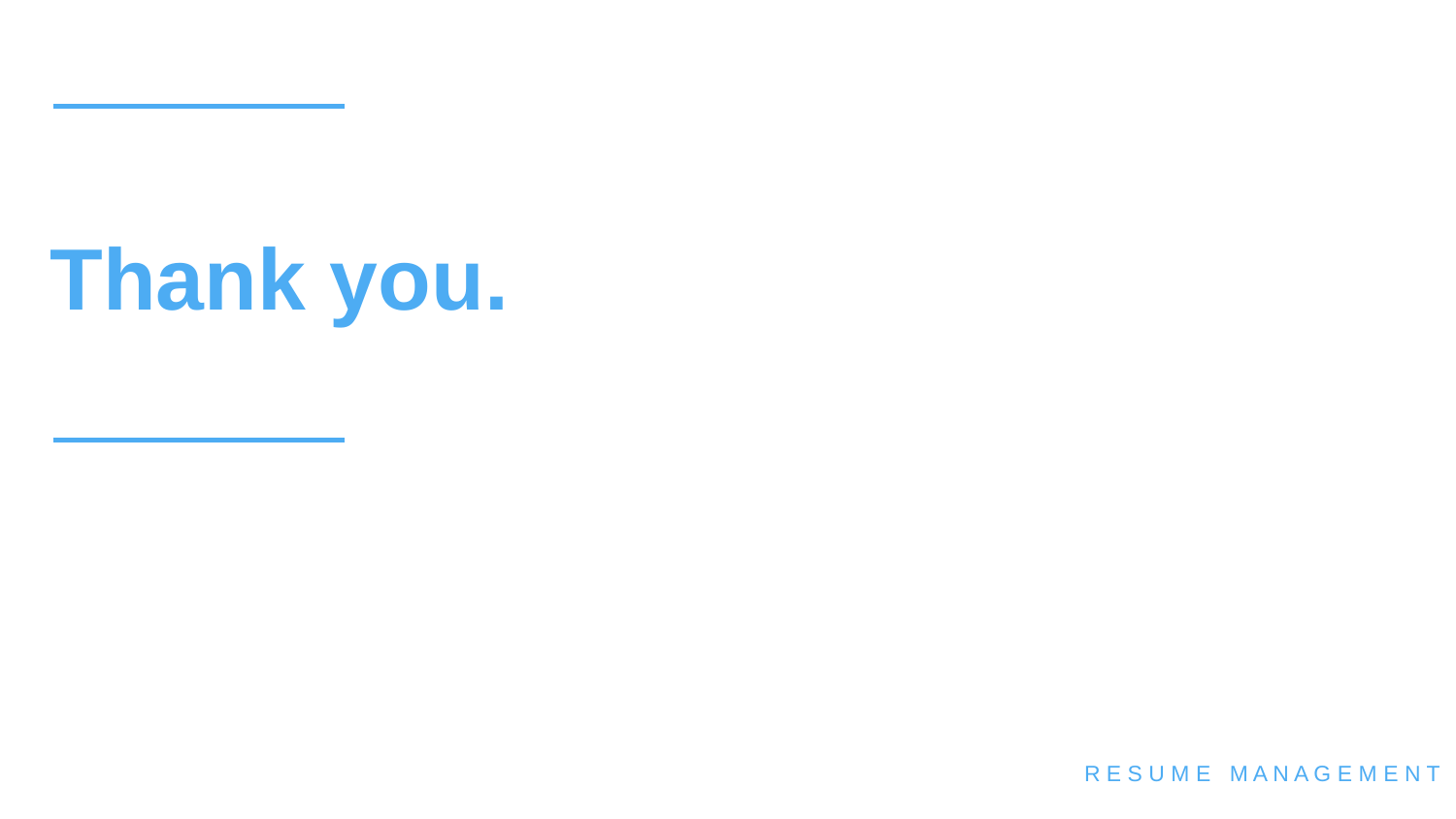

# Thank you.
R E S U M E   M A N A G E M E N T